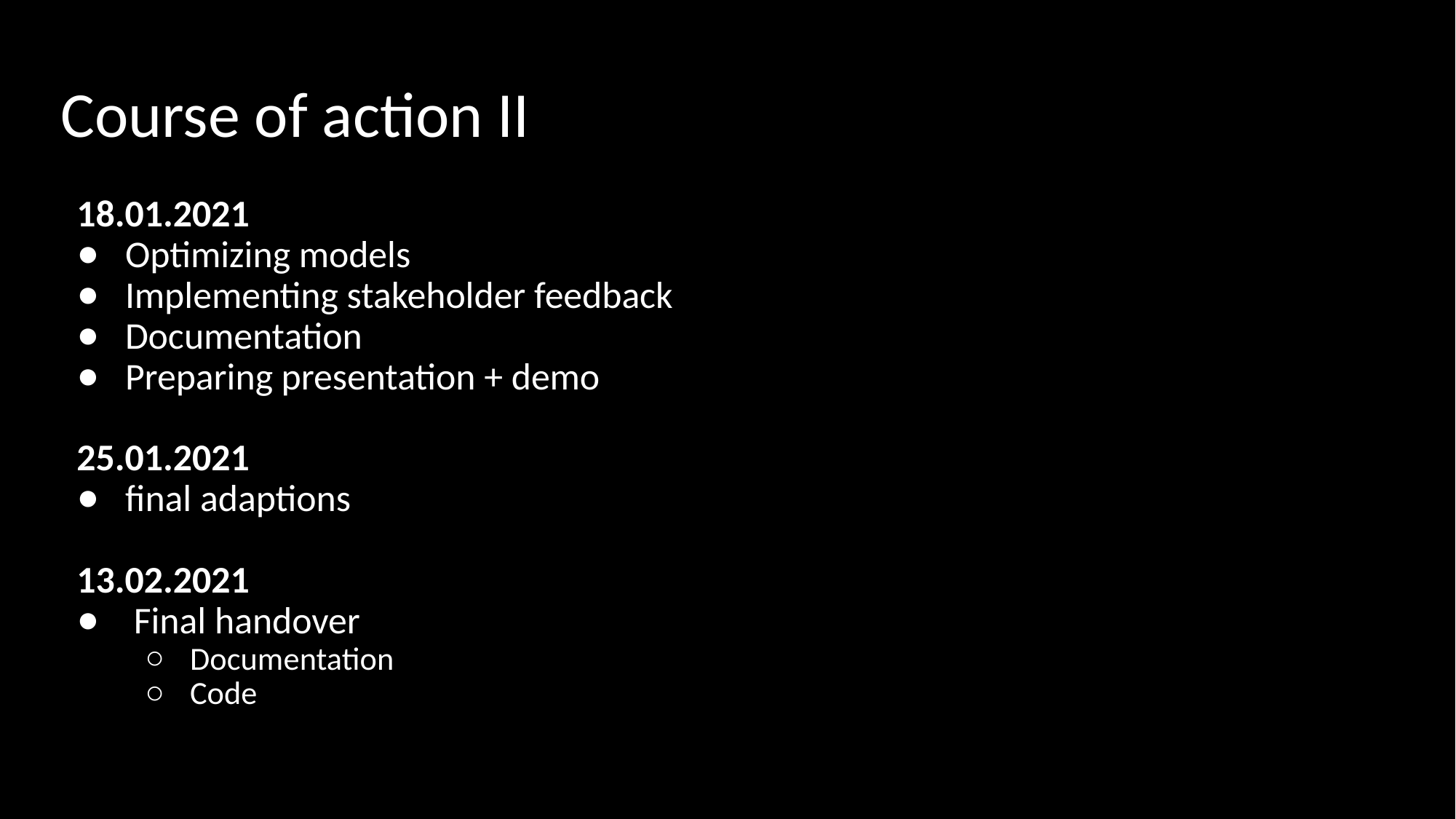

# Course of action II
18.01.2021
Optimizing models
Implementing stakeholder feedback
Documentation
Preparing presentation + demo

25.01.2021
final adaptions

13.02.2021
 Final handover
Documentation
Code